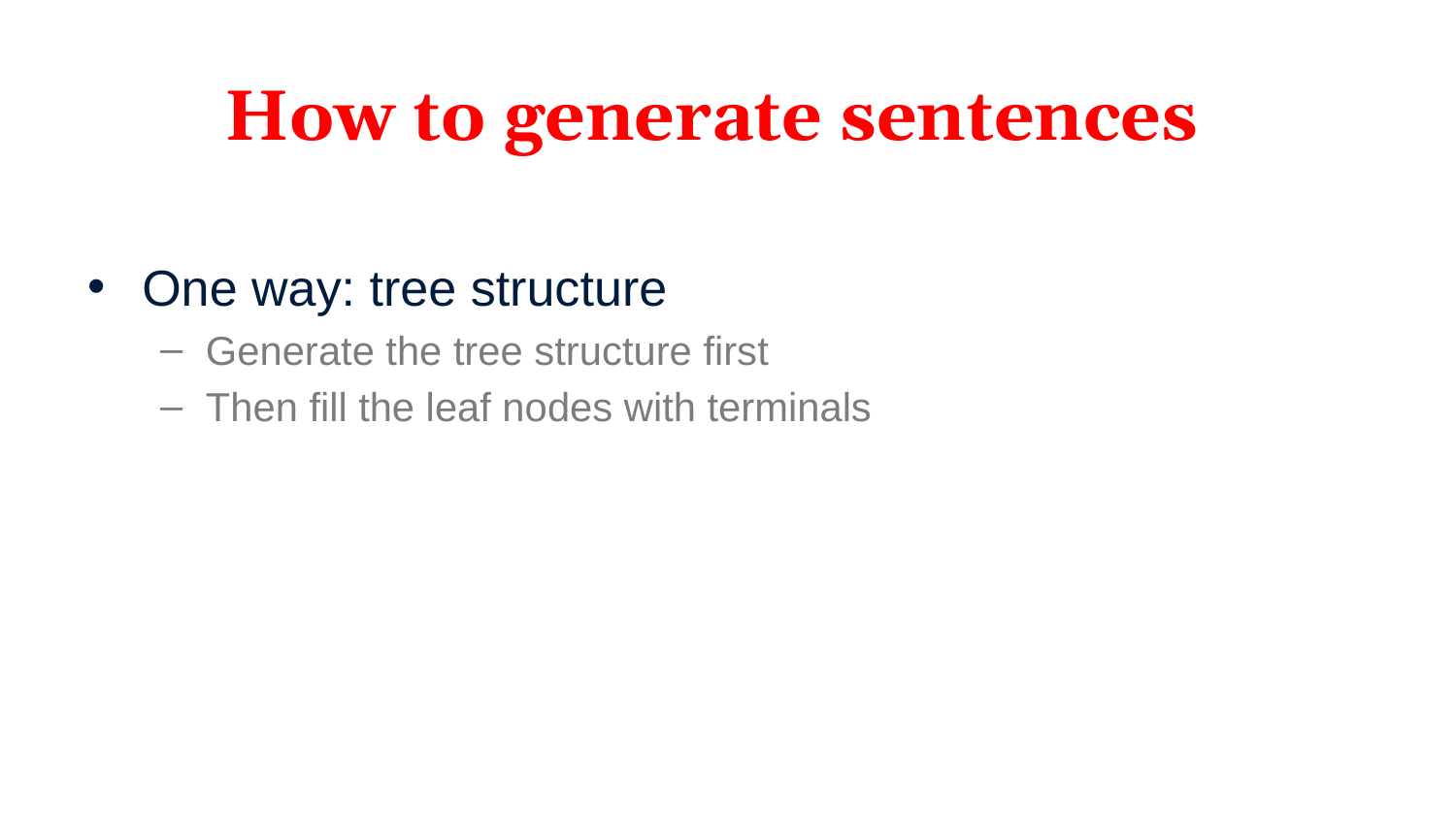

# How to generate sentences
One way: tree structure
Generate the tree structure first
Then fill the leaf nodes with terminals